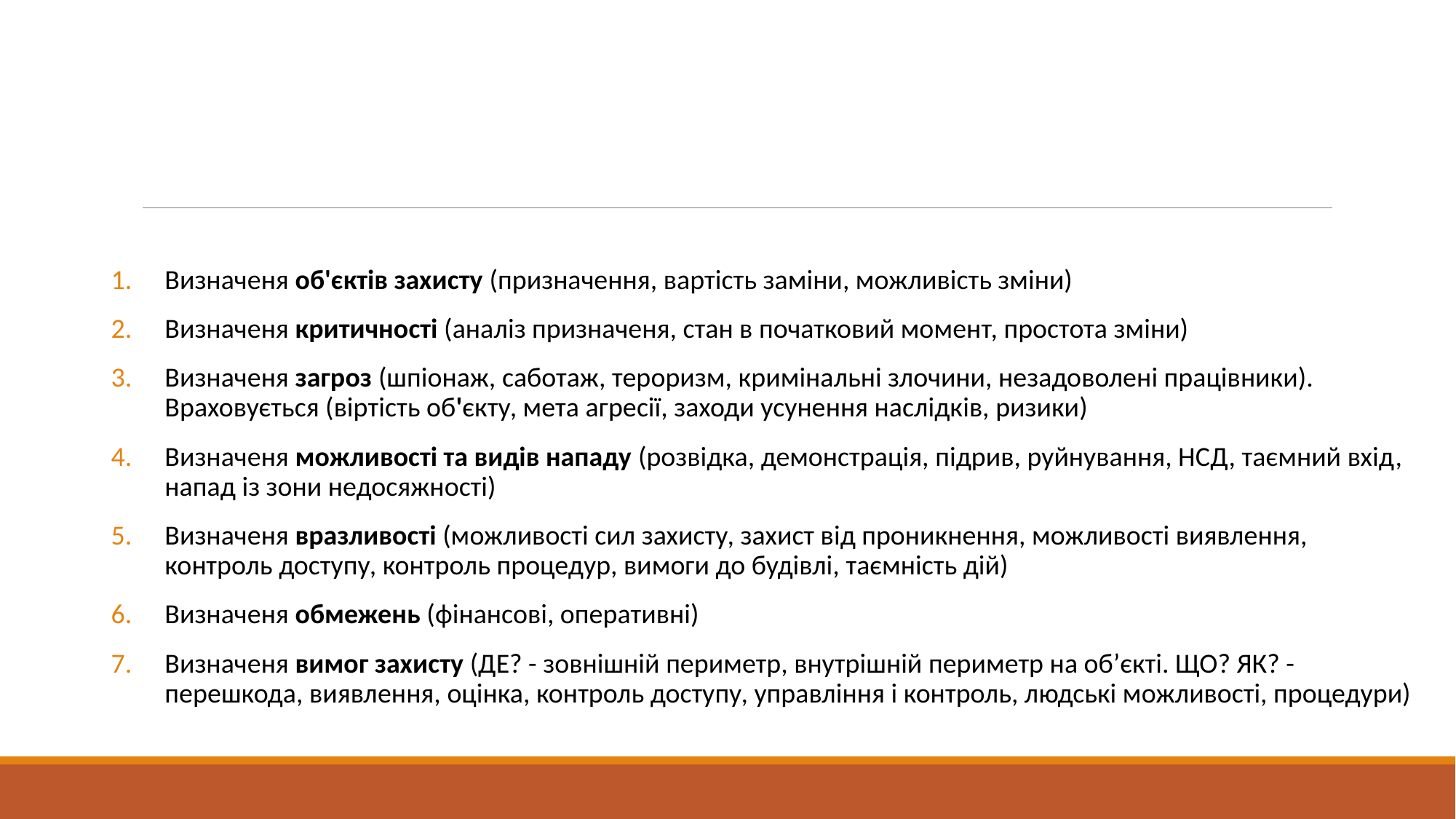

#

Визначеня об'єктів захисту (призначення, вартість заміни, можливість зміни)
Визначеня критичності (аналіз призначеня, стан в початковий момент, простота зміни)
Визначеня загроз (шпіонаж, саботаж, тероризм, кримінальні злочини, незадоволені працівники). Враховується (віртість об'єкту, мета агресії, заходи усунення наслідків, ризики)
Визначеня можливості та видів нападу (розвідка, демонстрація, підрив, руйнування, НСД, таємний вхід, напад із зони недосяжності)
Визначеня вразливості (можливості сил захисту, захист від проникнення, можливості виявлення, контроль доступу, контроль процедур, вимоги до будівлі, таємність дій)
Визначеня обмежень (фінансові, оперативні)
Визначеня вимог захисту (ДЕ? - зовнішній периметр, внутрішній периметр на об’єкті. ЩО? ЯК? - перешкода, виявлення, оцінка, контроль доступу, управління і контроль, людські можливості, процедури)